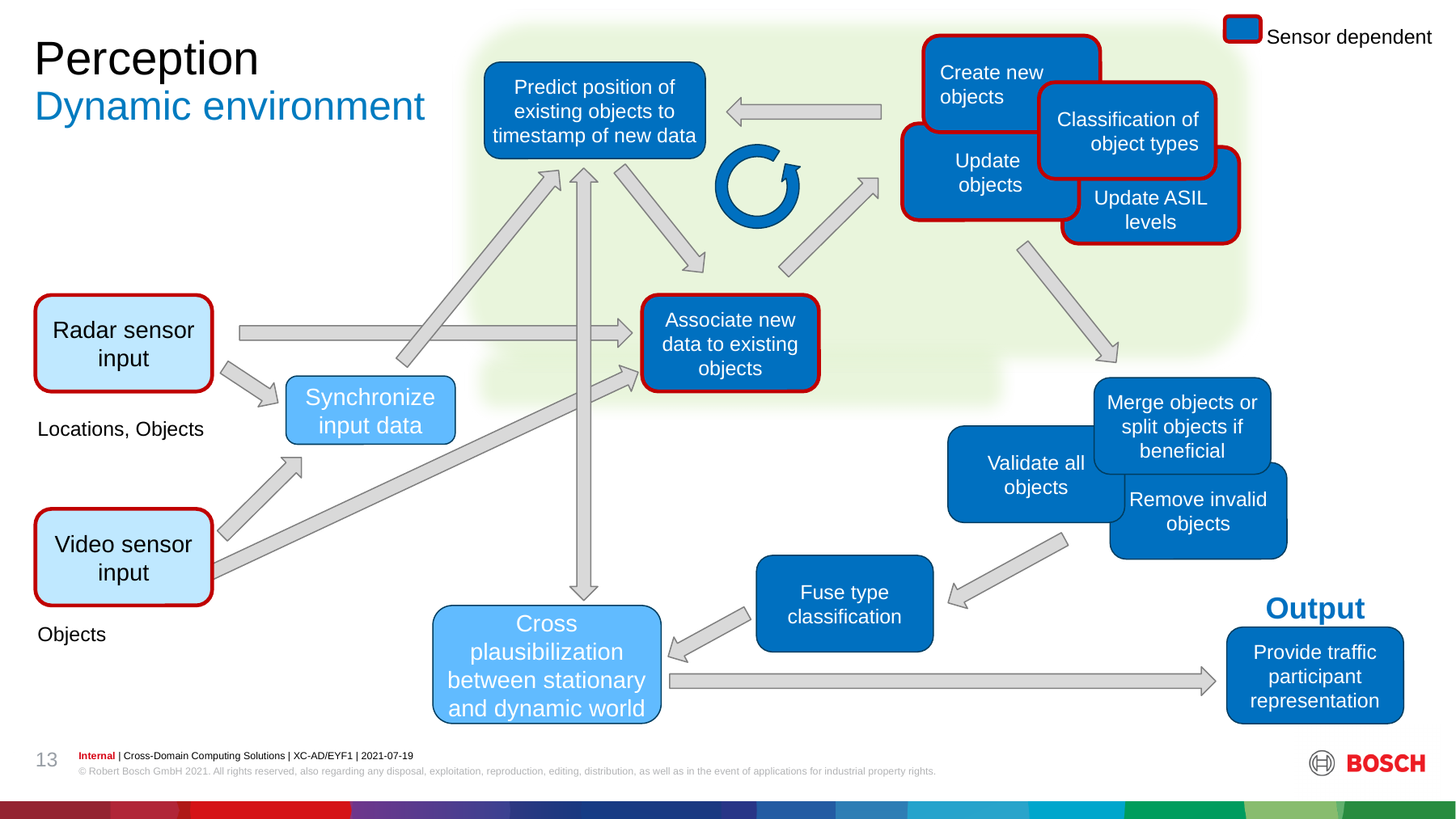

Sensor dependent

Perception
Create new objects
Predict position of existing objects to timestamp of new data
Classification of object types
# Dynamic environment

Update
objects

Update ASIL levels

Associate new data to existing objects
Radar sensor input

Synchronize input data
Merge objects or split objects if beneficial
Locations, Objects
Validate all objects

Remove invalid objects

Video sensor input
Fuse type classification

Output
Cross plausibilization between stationary and dynamic world
Objects

Provide traffic participant representation

13